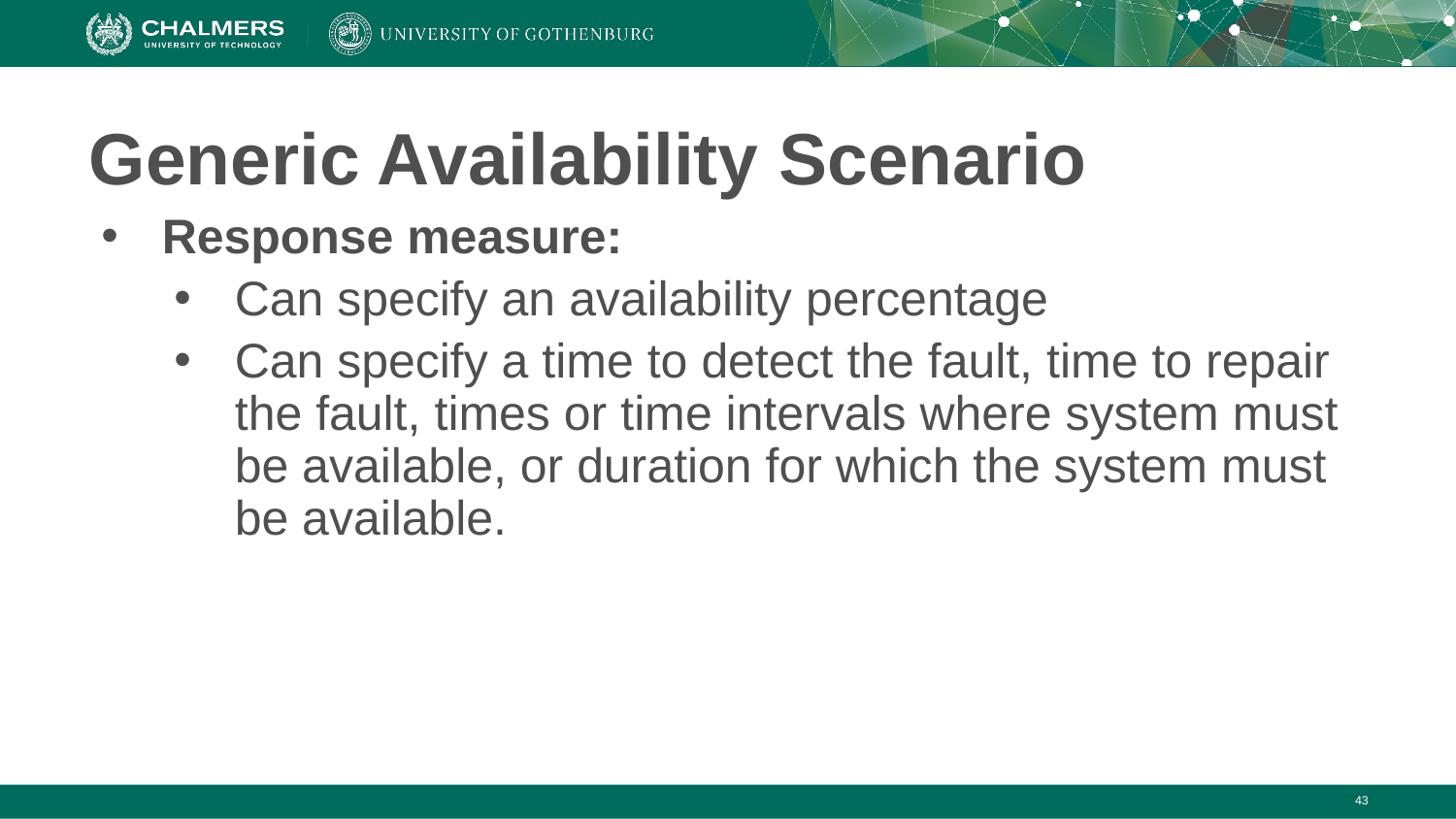

# Generic Availability Scenario
Response measure:
Can specify an availability percentage
Can specify a time to detect the fault, time to repair the fault, times or time intervals where system must be available, or duration for which the system must be available.
43